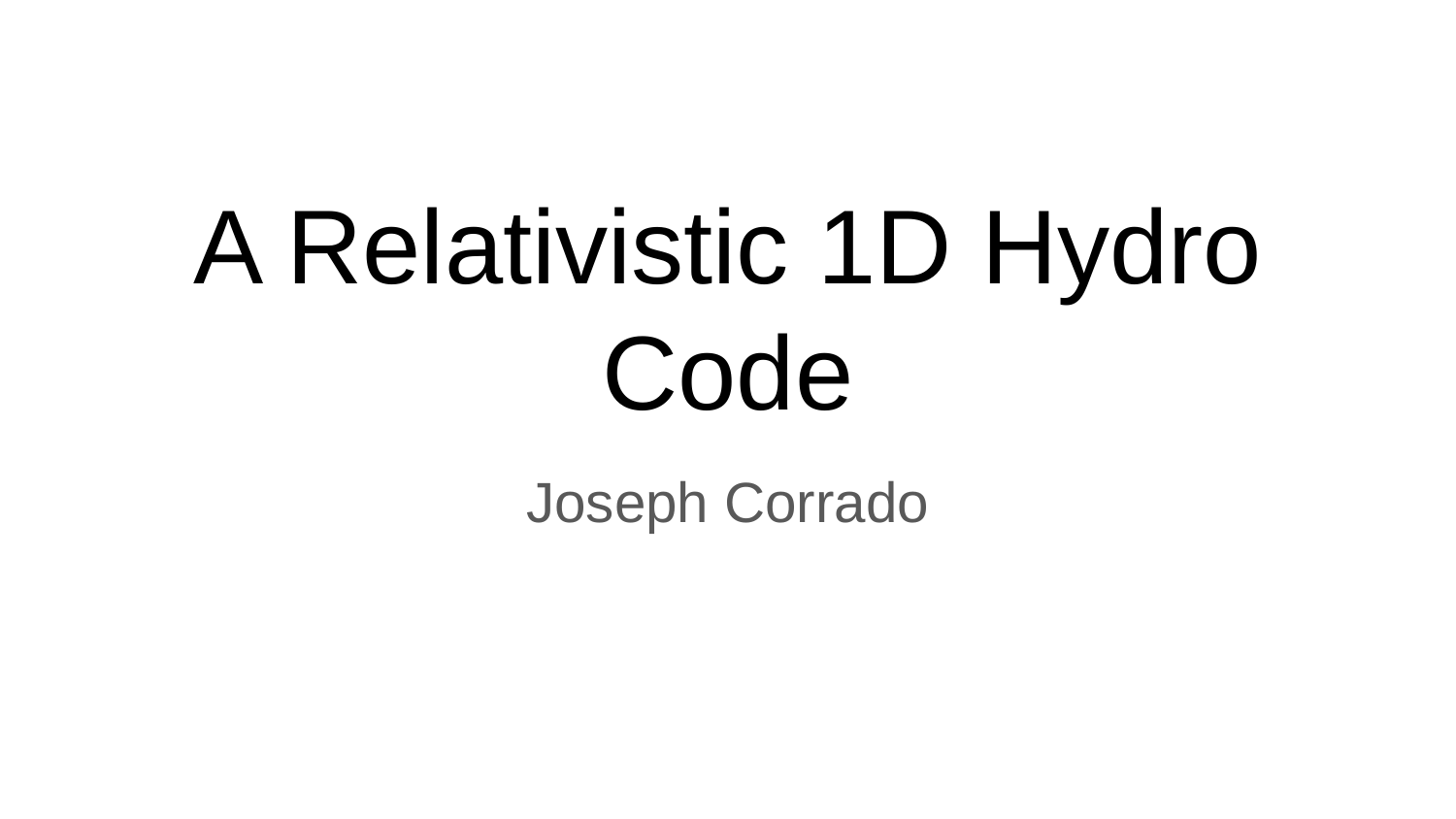

# A Relativistic 1D Hydro Code
Joseph Corrado